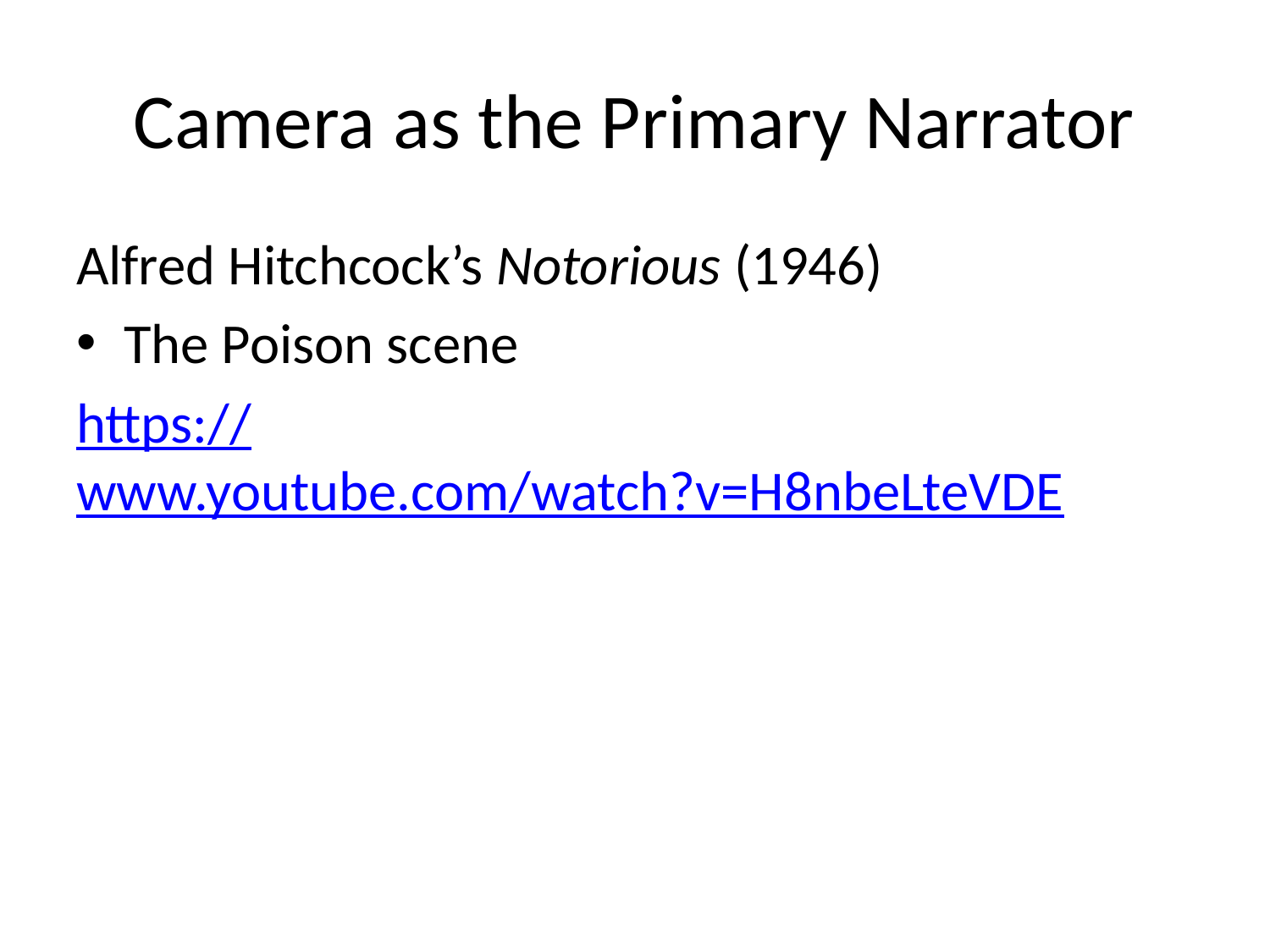

# Camera as the Primary Narrator
Alfred Hitchcock’s Notorious (1946)
The Poison scene
https://www.youtube.com/watch?v=H8nbeLteVDE